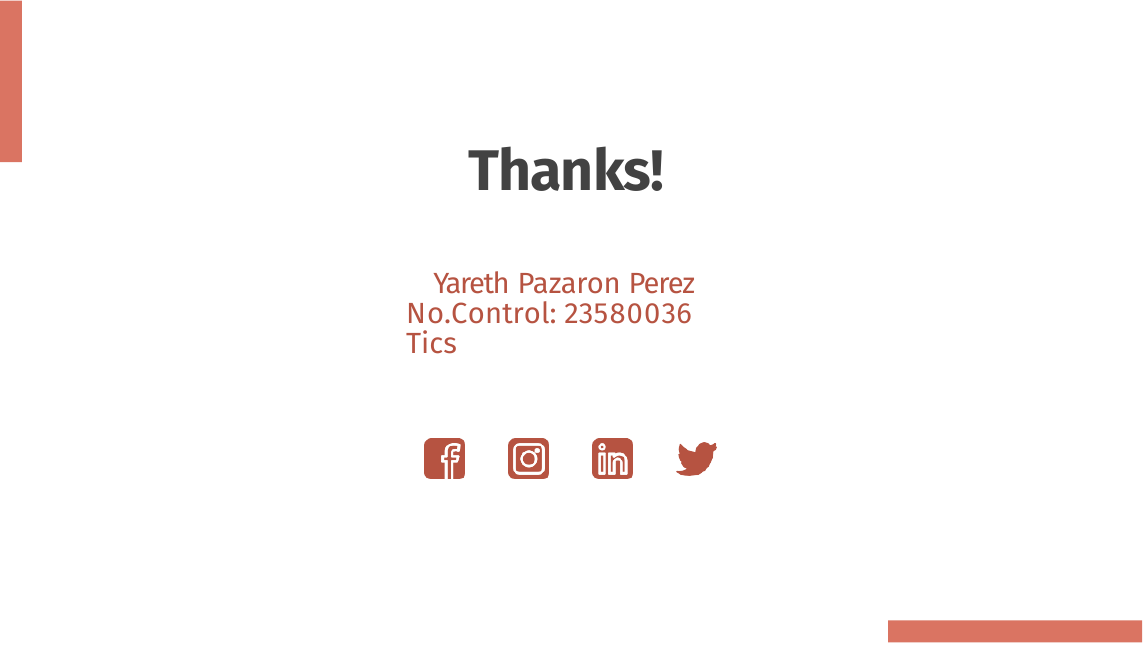

Thanks!
Yareth Pazaron Perez  No.Control: 23580036 Tics